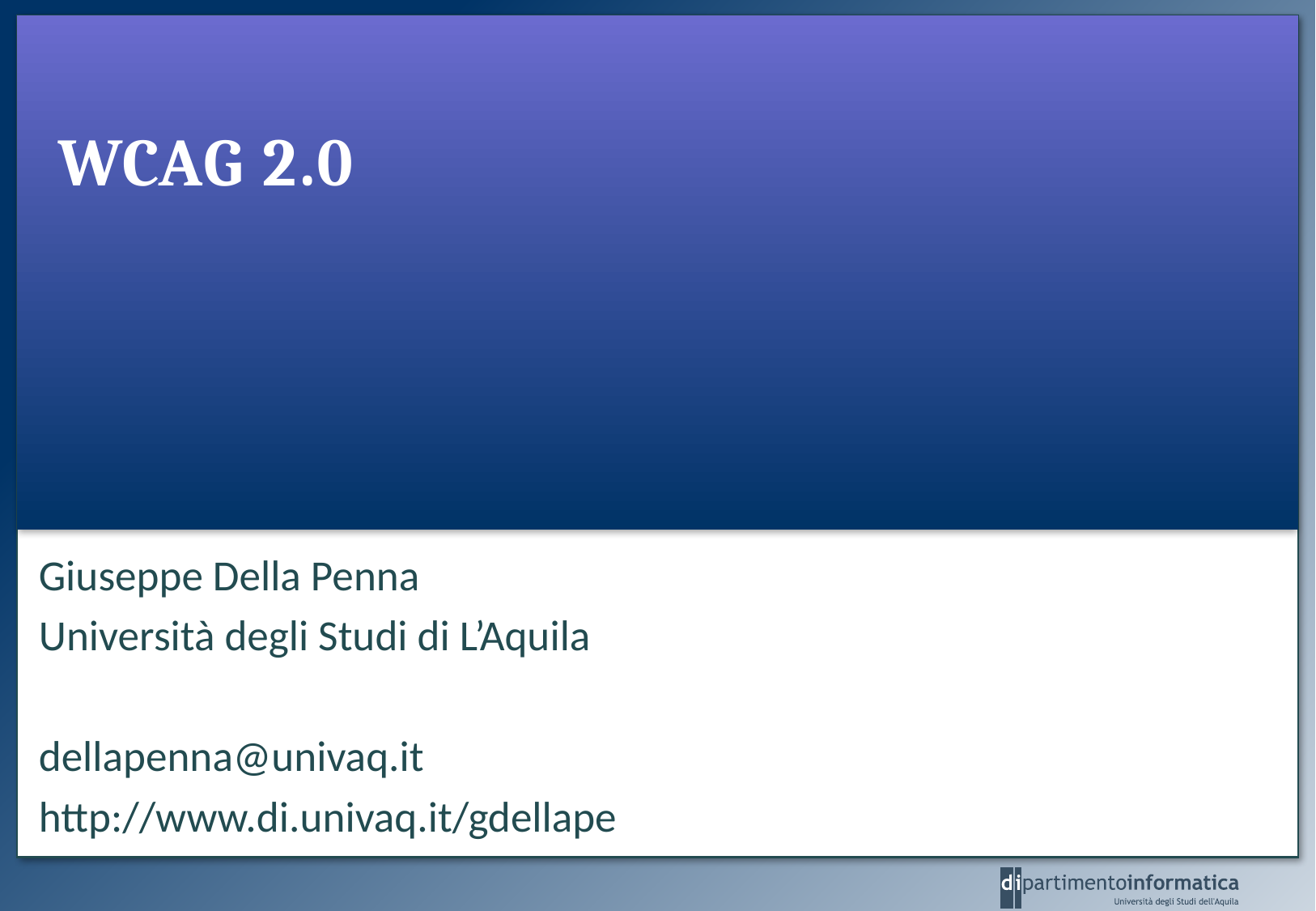

# WCAG 2.0
Giuseppe Della Penna
Università degli Studi di L’Aquila

dellapenna@univaq.it
http://www.di.univaq.it/gdellape